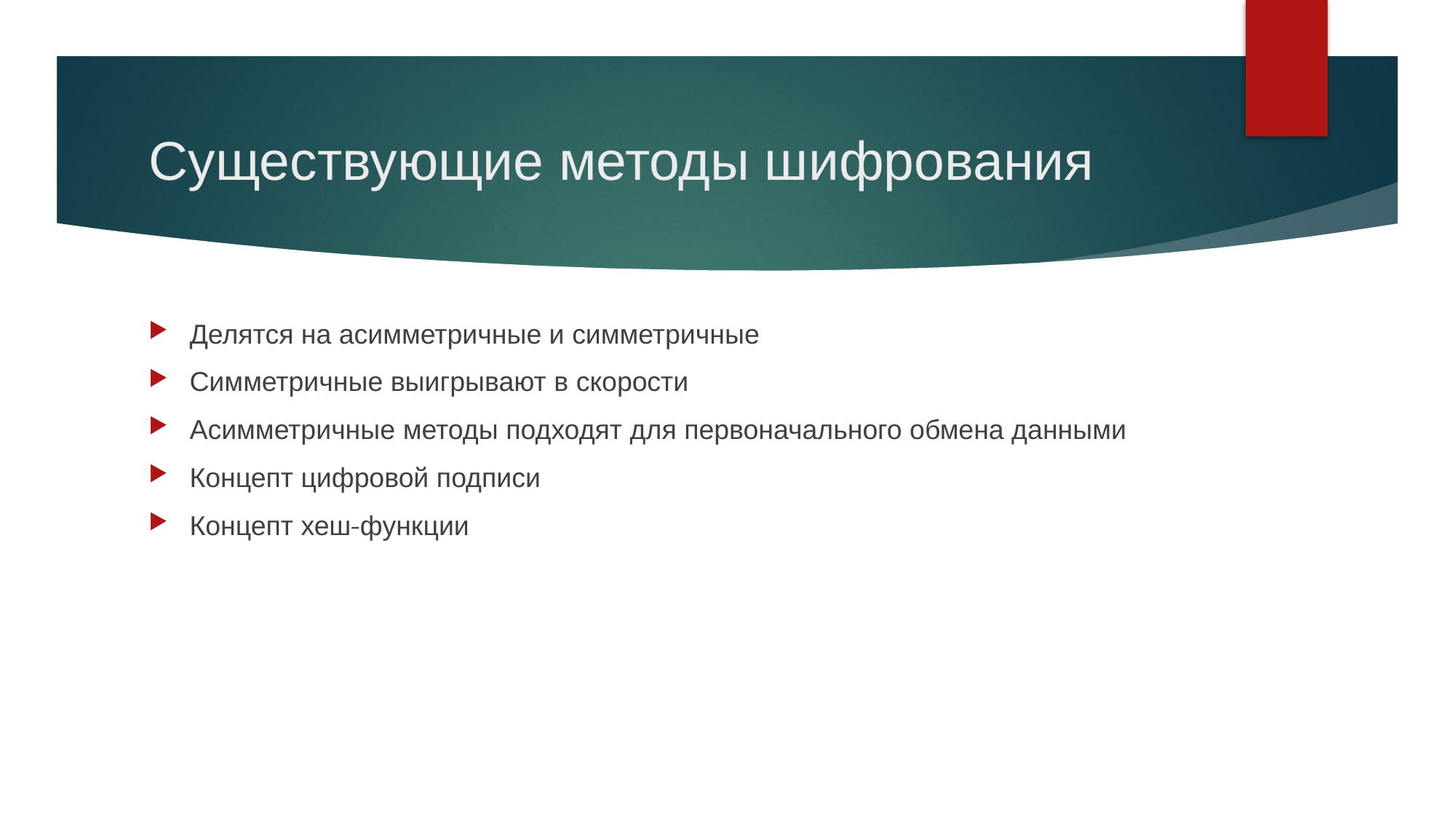

# Существующие методы шифрования
Делятся на асимметричные и симметричные
Симметричные выигрывают в скорости
Асимметричные методы подходят для первоначального обмена данными
Концепт цифровой подписи
Концепт хеш-функции